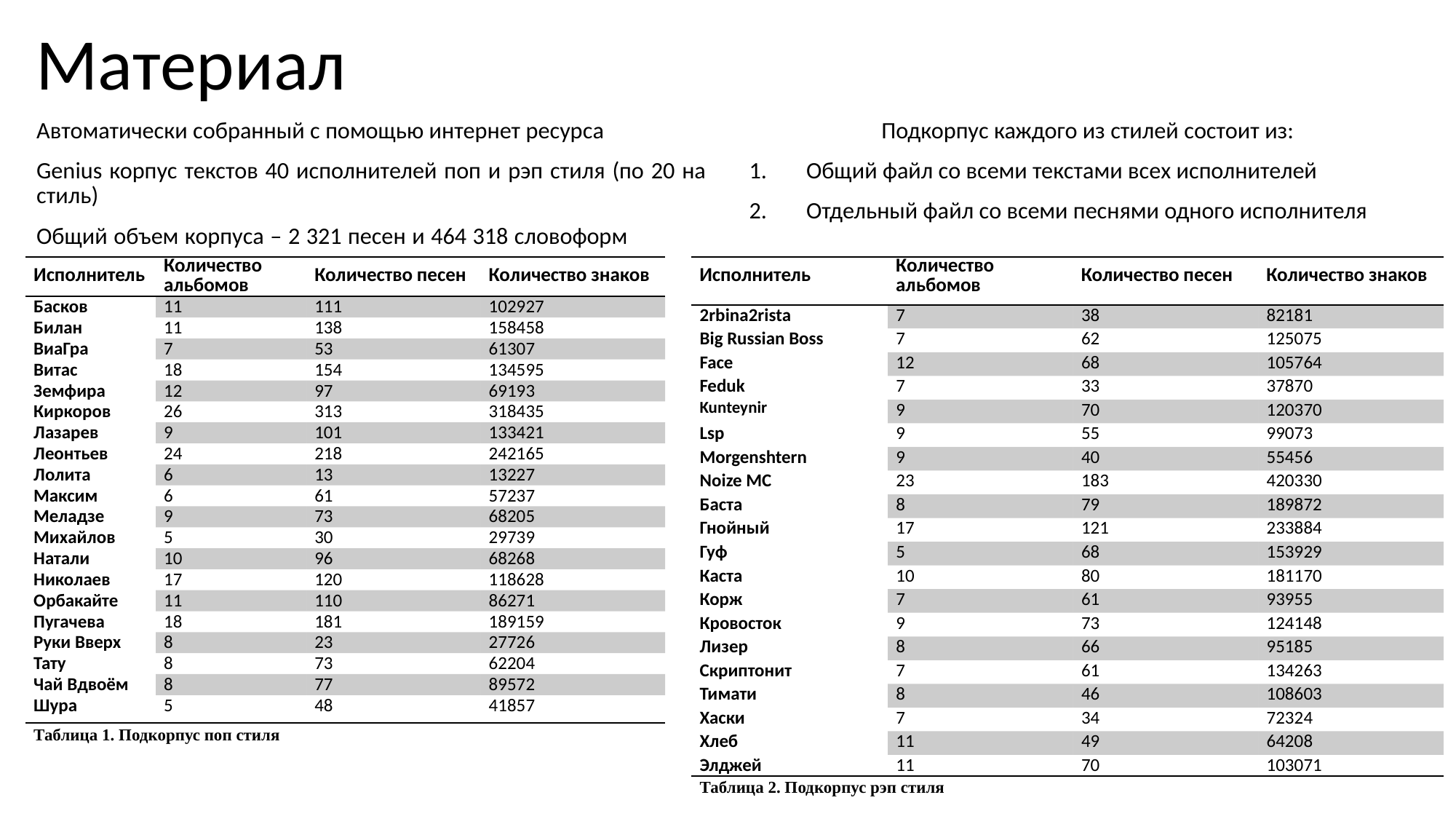

# Материал
Автоматически собранный с помощью интернет ресурса
Genius корпус текстов 40 исполнителей поп и рэп стиля (по 20 на стиль)
Общий объем корпуса – 2 321 песен и 464 318 словоформ					     	     Подкорпус каждого из стилей состоит из:
Общий файл со всеми текстами всех исполнителей
Отдельный файл со всеми песнями одного исполнителя

| Исполнитель | Количество альбомов | Количество песен | Количество знаков |
| --- | --- | --- | --- |
| Басков | 11 | 111 | 102927 |
| Билан | 11 | 138 | 158458 |
| ВиаГра | 7 | 53 | 61307 |
| Витас | 18 | 154 | 134595 |
| Земфира | 12 | 97 | 69193 |
| Киркоров | 26 | 313 | 318435 |
| Лазарев | 9 | 101 | 133421 |
| Леонтьев | 24 | 218 | 242165 |
| Лолита | 6 | 13 | 13227 |
| Максим | 6 | 61 | 57237 |
| Меладзе | 9 | 73 | 68205 |
| Михайлов | 5 | 30 | 29739 |
| Натали | 10 | 96 | 68268 |
| Николаев | 17 | 120 | 118628 |
| Орбакайте | 11 | 110 | 86271 |
| Пугачева | 18 | 181 | 189159 |
| Руки Вверх | 8 | 23 | 27726 |
| Тату | 8 | 73 | 62204 |
| Чай Вдвоём | 8 | 77 | 89572 |
| Шура | 5 | 48 | 41857 |
| Таблица 1. Подкорпус поп стиля |  |  |  |
| Исполнитель | Количество альбомов | Количество песен | Количество знаков |
| --- | --- | --- | --- |
| 2rbina2rista | 7 | 38 | 82181 |
| Big Russian Boss | 7 | 62 | 125075 |
| Face | 12 | 68 | 105764 |
| Feduk | 7 | 33 | 37870 |
| Kunteynir | 9 | 70 | 120370 |
| Lsp | 9 | 55 | 99073 |
| Morgenshtern | 9 | 40 | 55456 |
| Noize MC | 23 | 183 | 420330 |
| Баста | 8 | 79 | 189872 |
| Гнойный | 17 | 121 | 233884 |
| Гуф | 5 | 68 | 153929 |
| Каста | 10 | 80 | 181170 |
| Корж | 7 | 61 | 93955 |
| Кровосток | 9 | 73 | 124148 |
| Лизер | 8 | 66 | 95185 |
| Скриптонит | 7 | 61 | 134263 |
| Тимати | 8 | 46 | 108603 |
| Хаски | 7 | 34 | 72324 |
| Хлеб | 11 | 49 | 64208 |
| Элджей | 11 | 70 | 103071 |
| Таблица 2. Подкорпус рэп стиля |  |  |  |